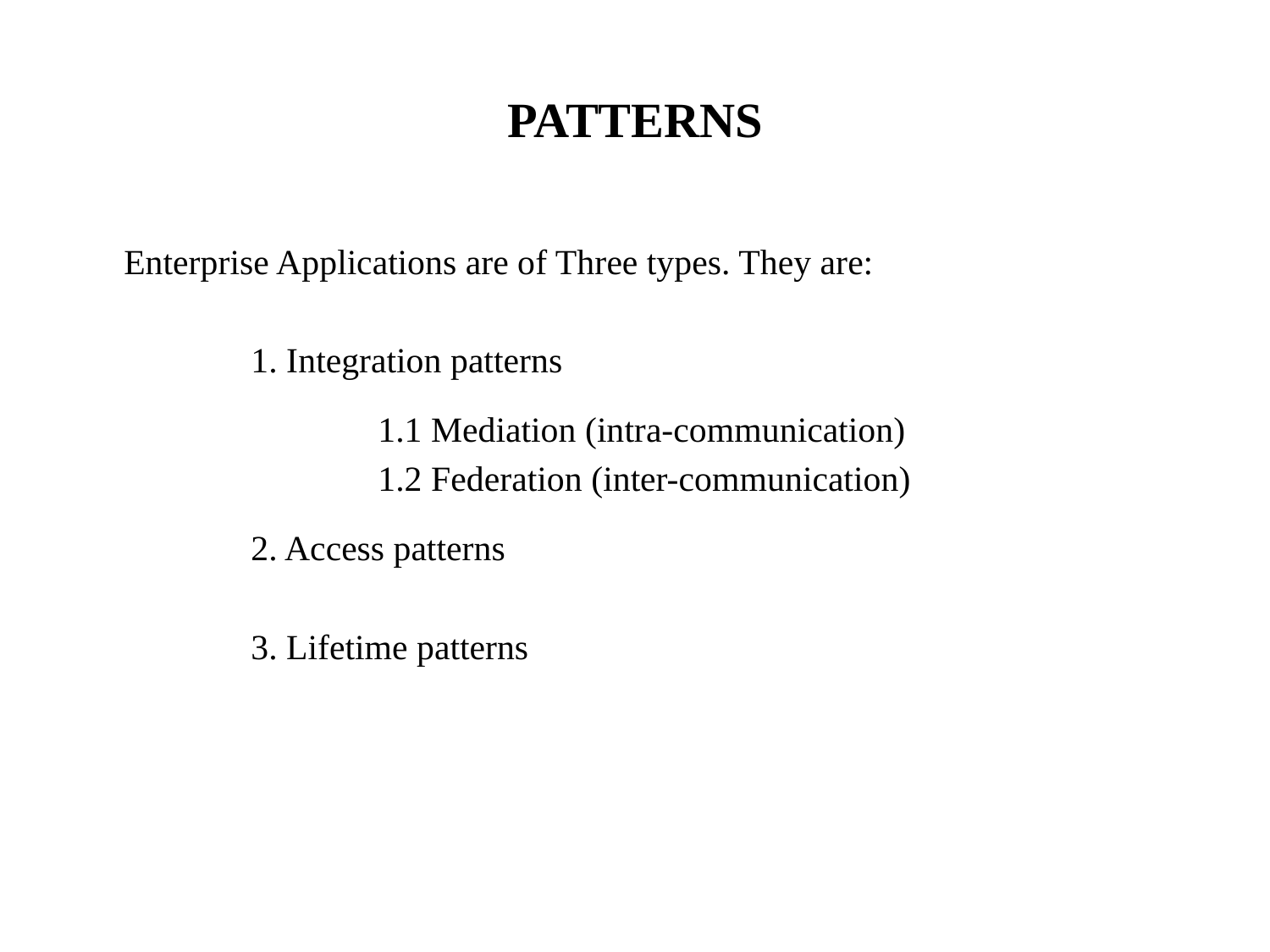

# PATTERNS
	Enterprise Applications are of Three types. They are:

		1. Integration patterns

			1.1 Mediation (intra-communication)
			1.2 Federation (inter-communication)

		2. Access patterns

		3. Lifetime patterns